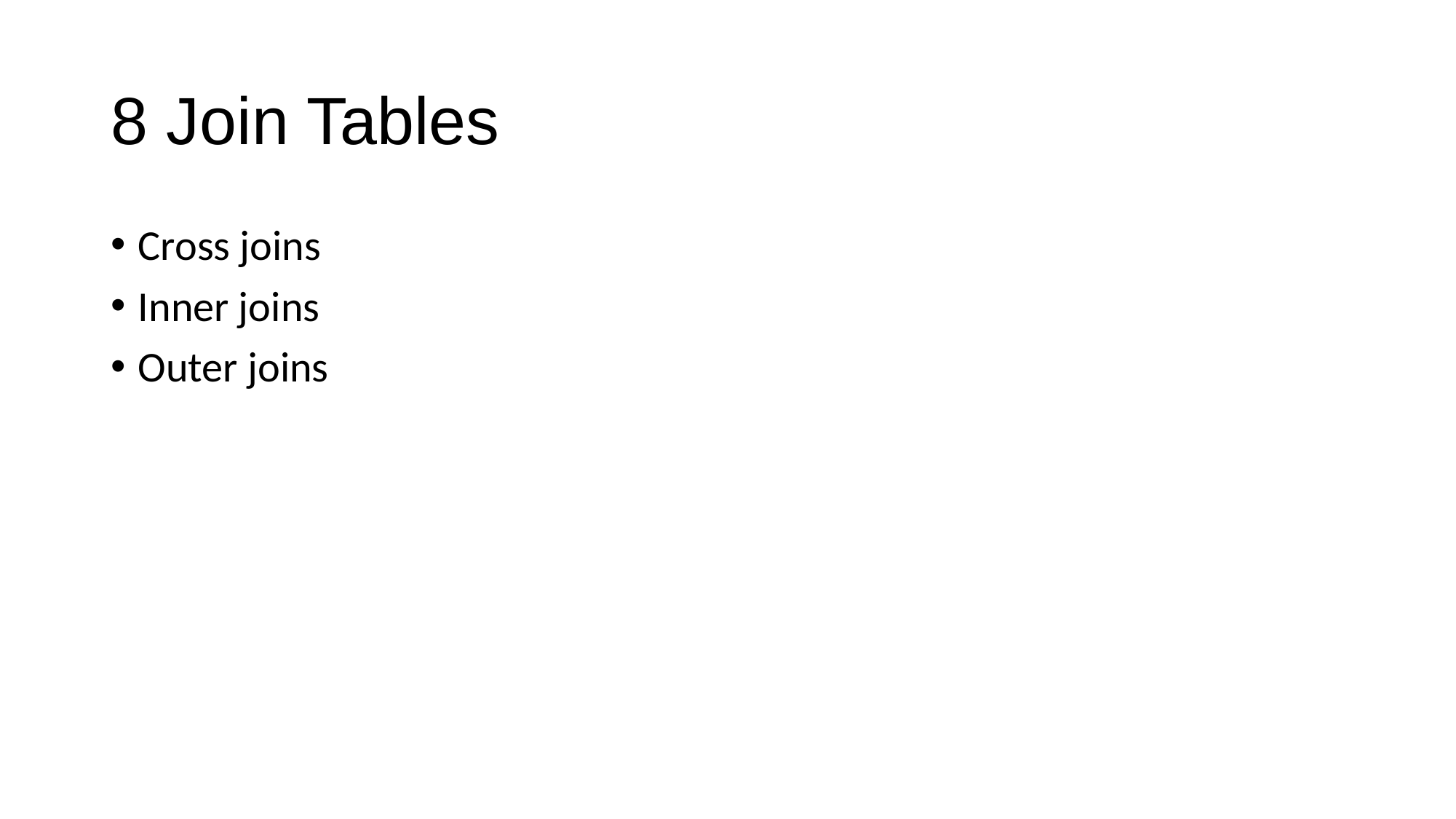

# 8 Join Tables
Cross joins
Inner joins
Outer joins
71